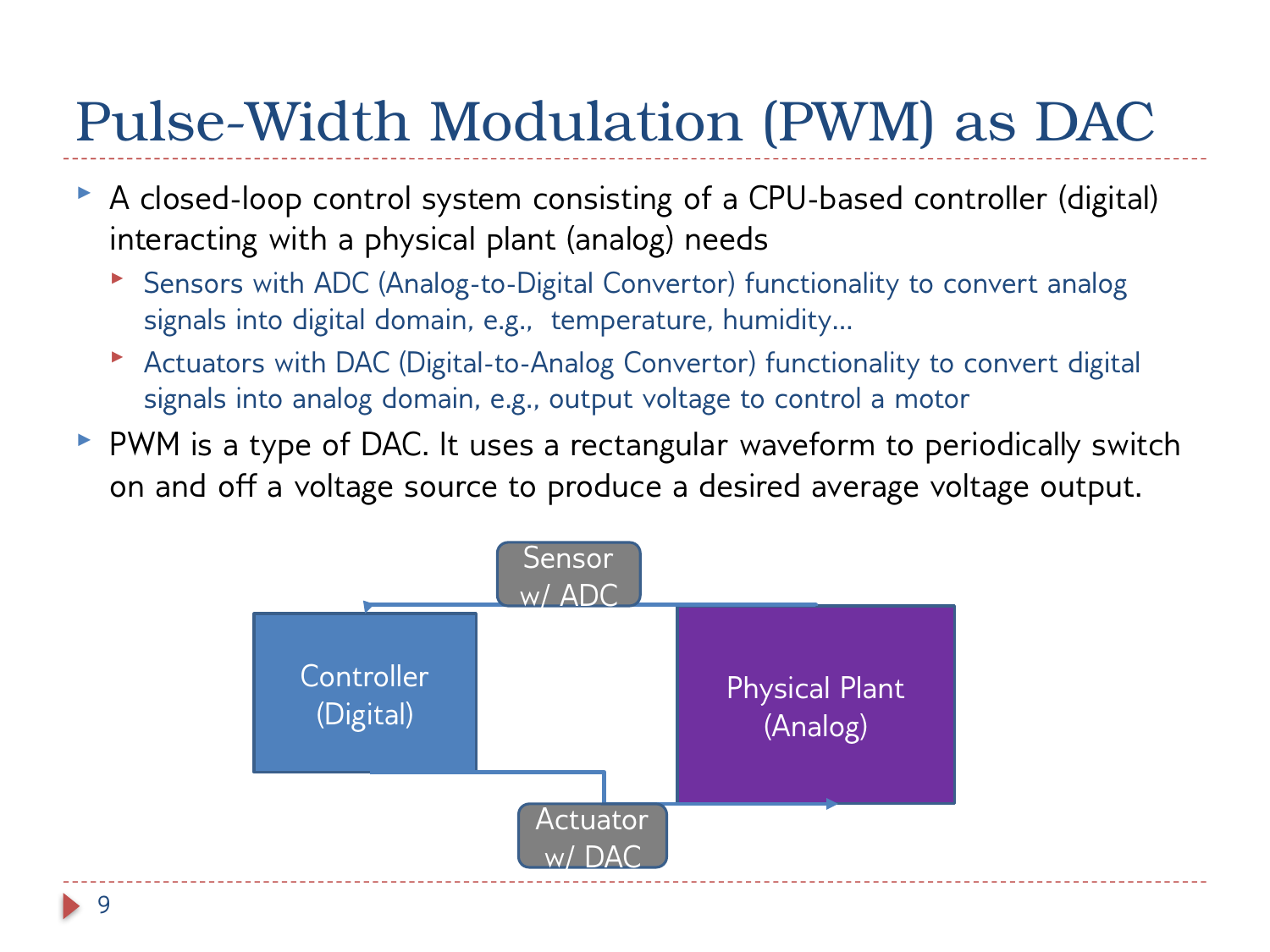

# Pulse-Width Modulation (PWM) as DAC
A closed-loop control system consisting of a CPU-based controller (digital) interacting with a physical plant (analog) needs
Sensors with ADC (Analog-to-Digital Convertor) functionality to convert analog signals into digital domain, e.g.,  temperature, humidity…
Actuators with DAC (Digital-to-Analog Convertor) functionality to convert digital signals into analog domain, e.g., output voltage to control a motor
PWM is a type of DAC. It uses a rectangular waveform to periodically switch on and off a voltage source to produce a desired average voltage output.
Sensor w/ ADC
Physical Plant
(Analog)
Controller (Digital)
Actuator w/ DAC
9